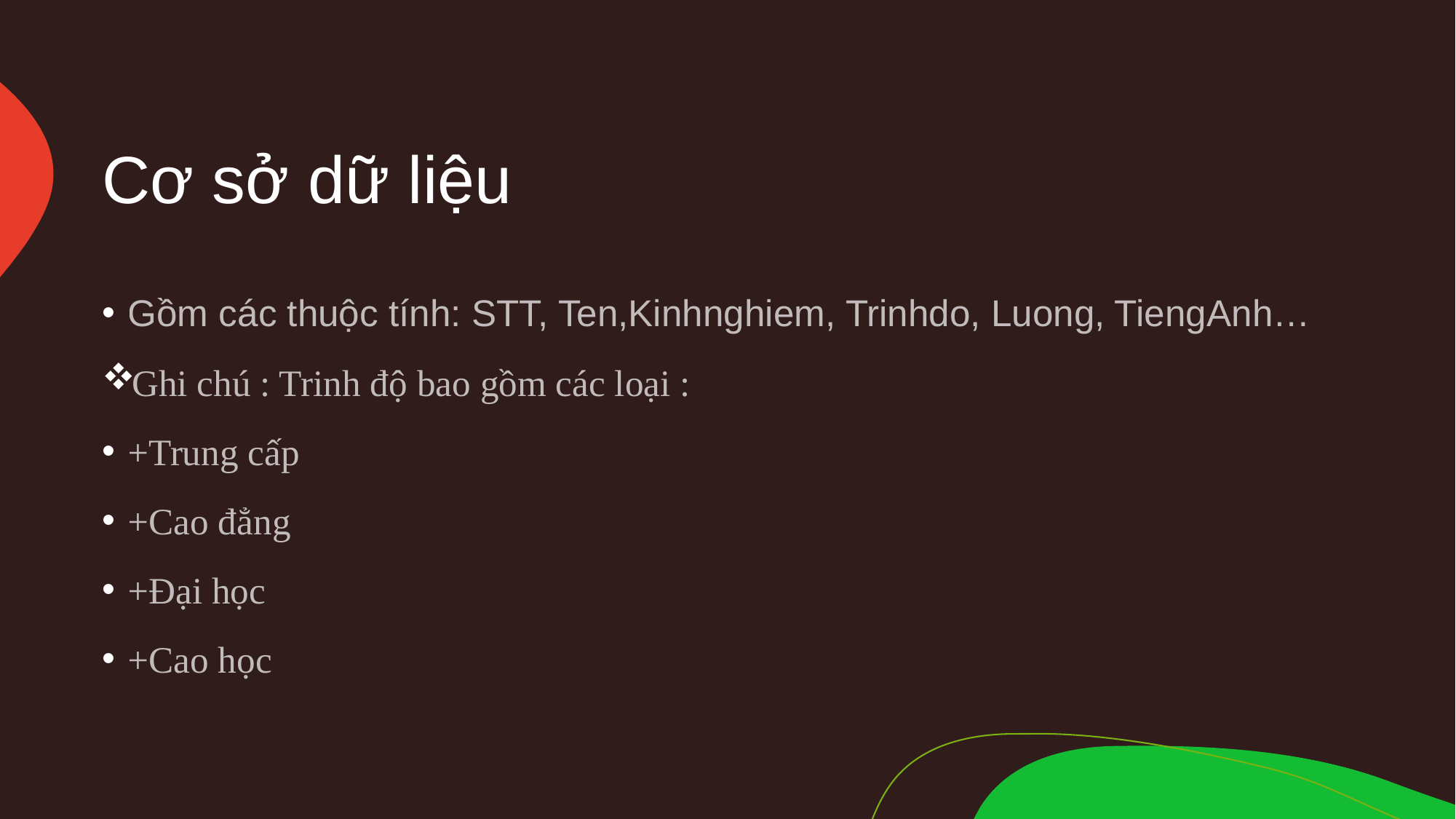

# Cơ sở dữ liệu
Gồm các thuộc tính: STT, Ten,Kinhnghiem, Trinhdo, Luong, TiengAnh…
Ghi chú : Trinh độ bao gồm các loại :
+Trung cấp
+Cao đẳng
+Đại học
+Cao học